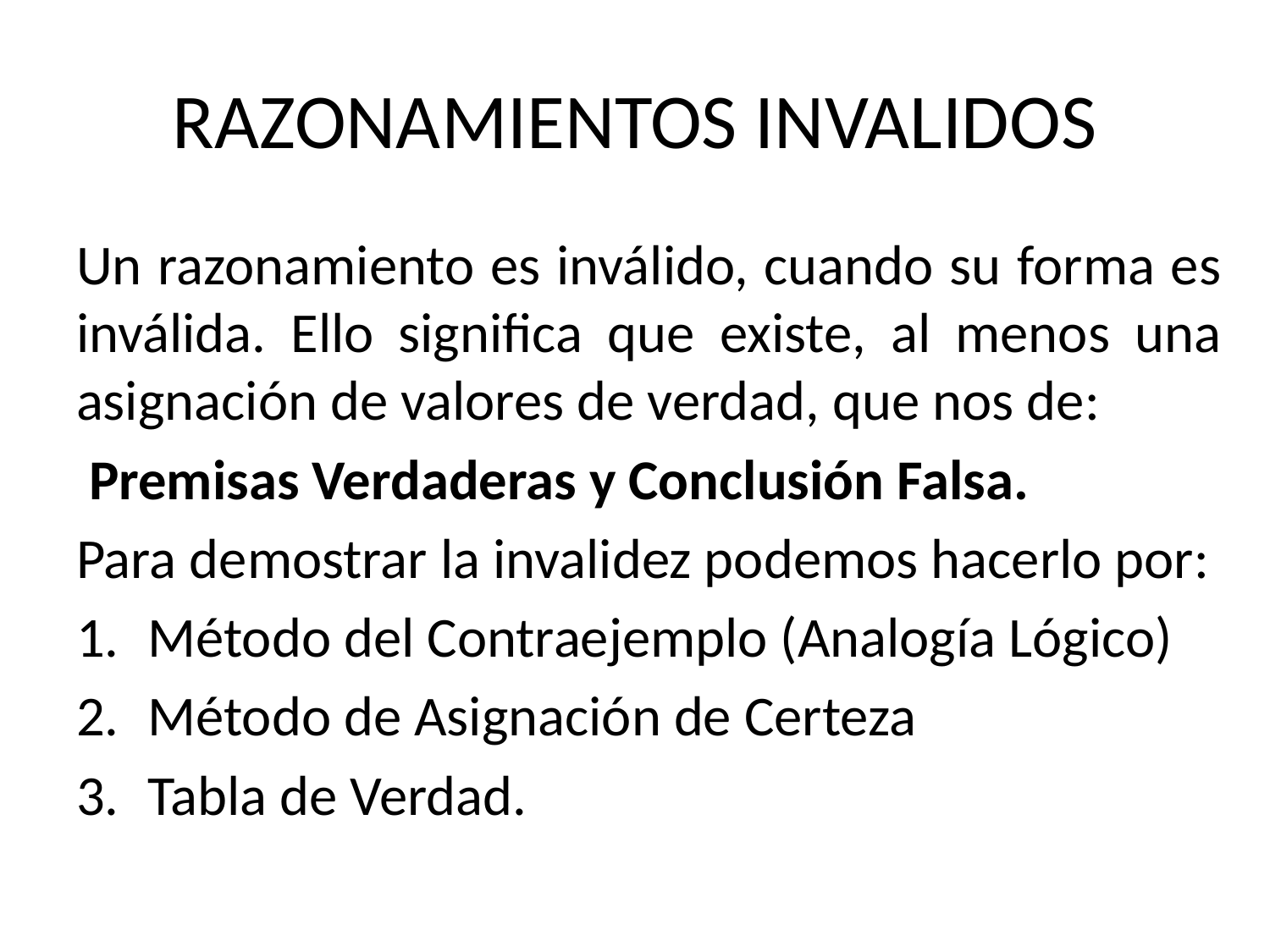

# RAZONAMIENTOS INVALIDOS
Un razonamiento es inválido, cuando su forma es inválida. Ello significa que existe, al menos una asignación de valores de verdad, que nos de:
 Premisas Verdaderas y Conclusión Falsa.
Para demostrar la invalidez podemos hacerlo por:
Método del Contraejemplo (Analogía Lógico)
Método de Asignación de Certeza
Tabla de Verdad.